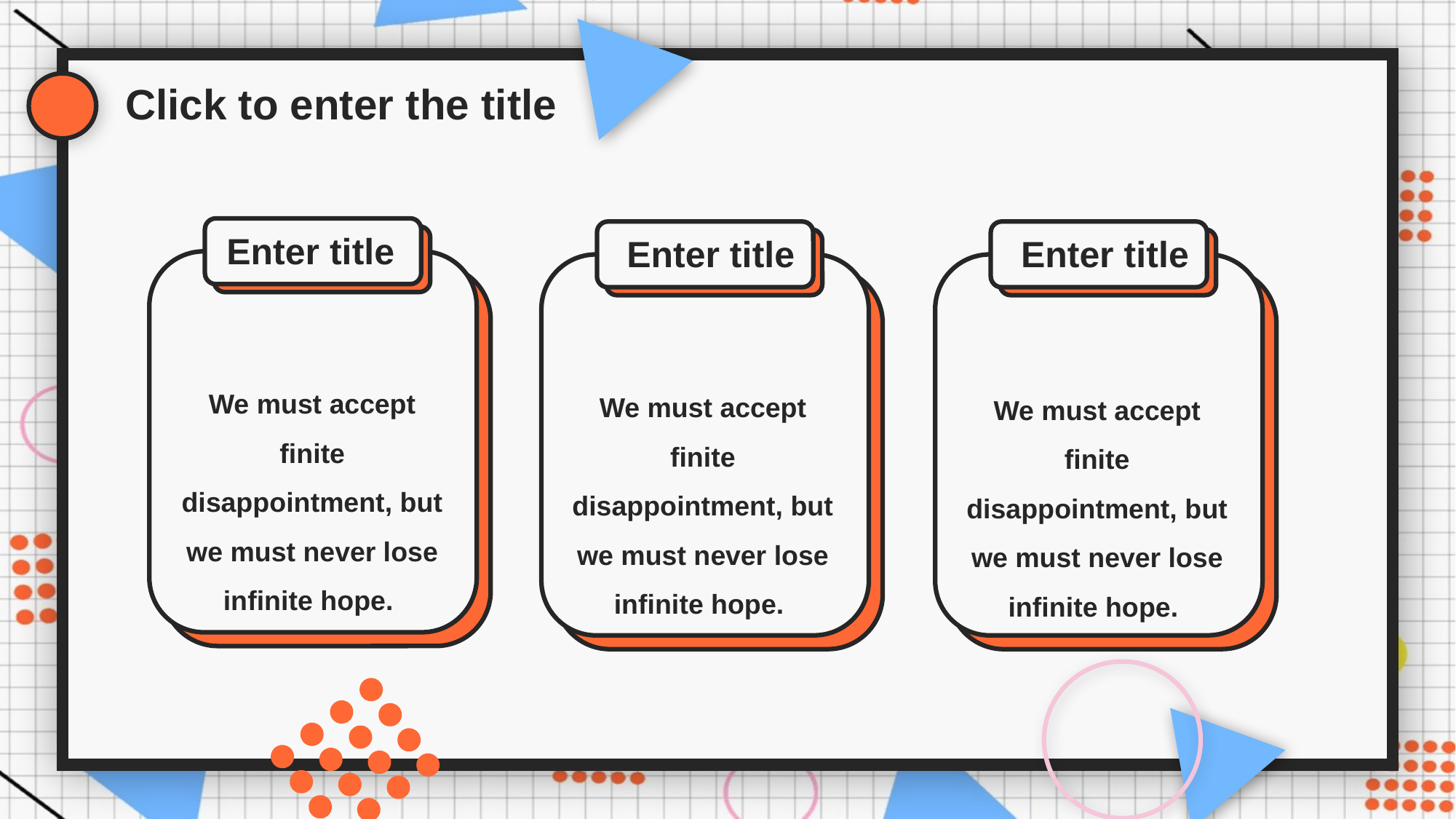

Click to enter the title

Enter title
Enter title
Enter title
We must accept finite disappointment, but we must never lose infinite hope.
We must accept finite disappointment, but we must never lose infinite hope.
We must accept finite disappointment, but we must never lose infinite hope.